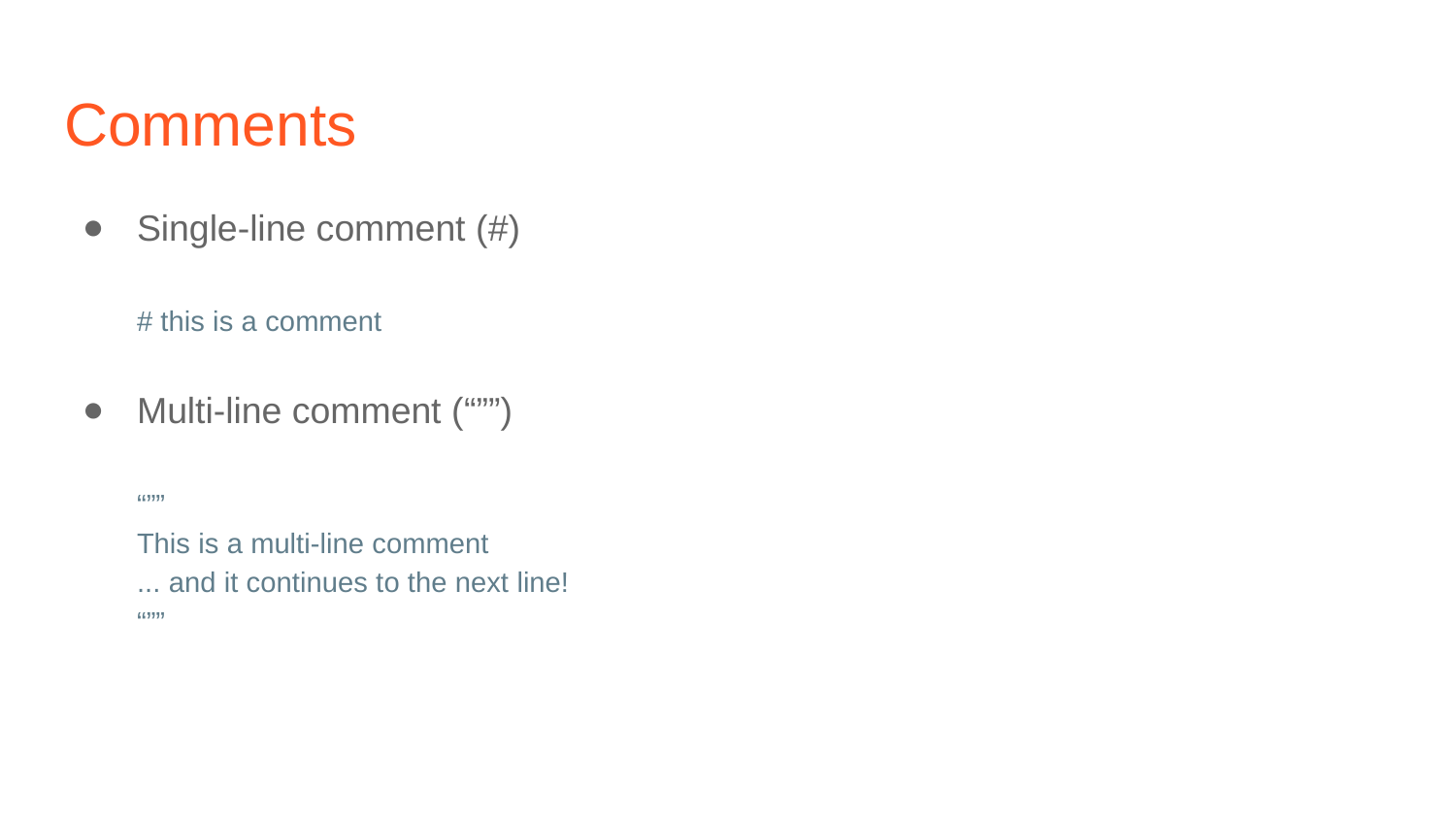

# Comments
Single-line comment (#)
# this is a comment
Multi-line comment (“””)
“””
This is a multi-line comment
... and it continues to the next line!
“””